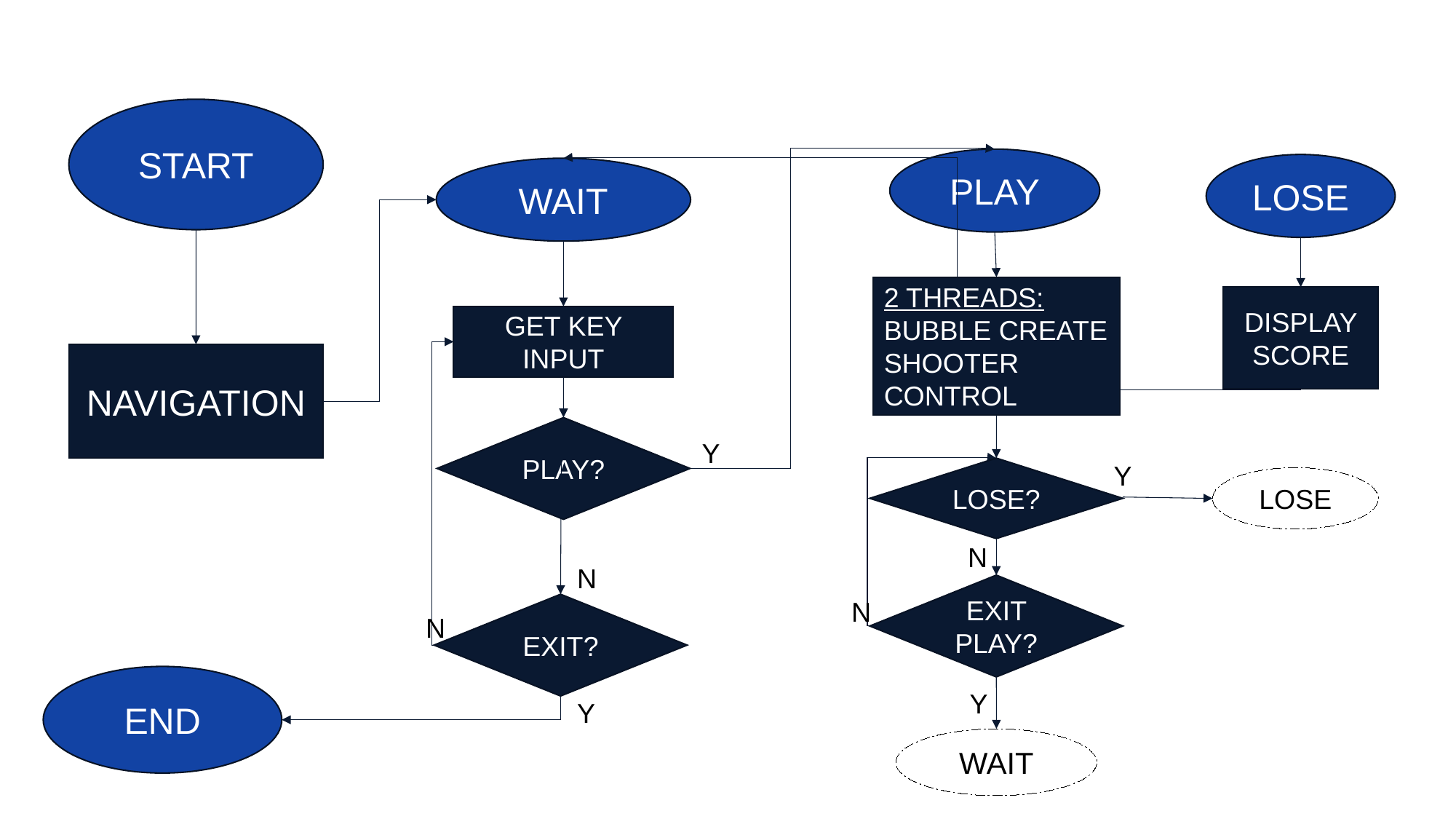

START
PLAY
LOSE
WAIT
2 THREADS:
BUBBLE CREATE
SHOOTER CONTROL
DISPLAY SCORE
GET KEY INPUT
NAVIGATION
PLAY?
Y
Y
LOSE?
LOSE
N
N
EXIT PLAY?
N
EXIT?
N
END
Y
Y
WAIT